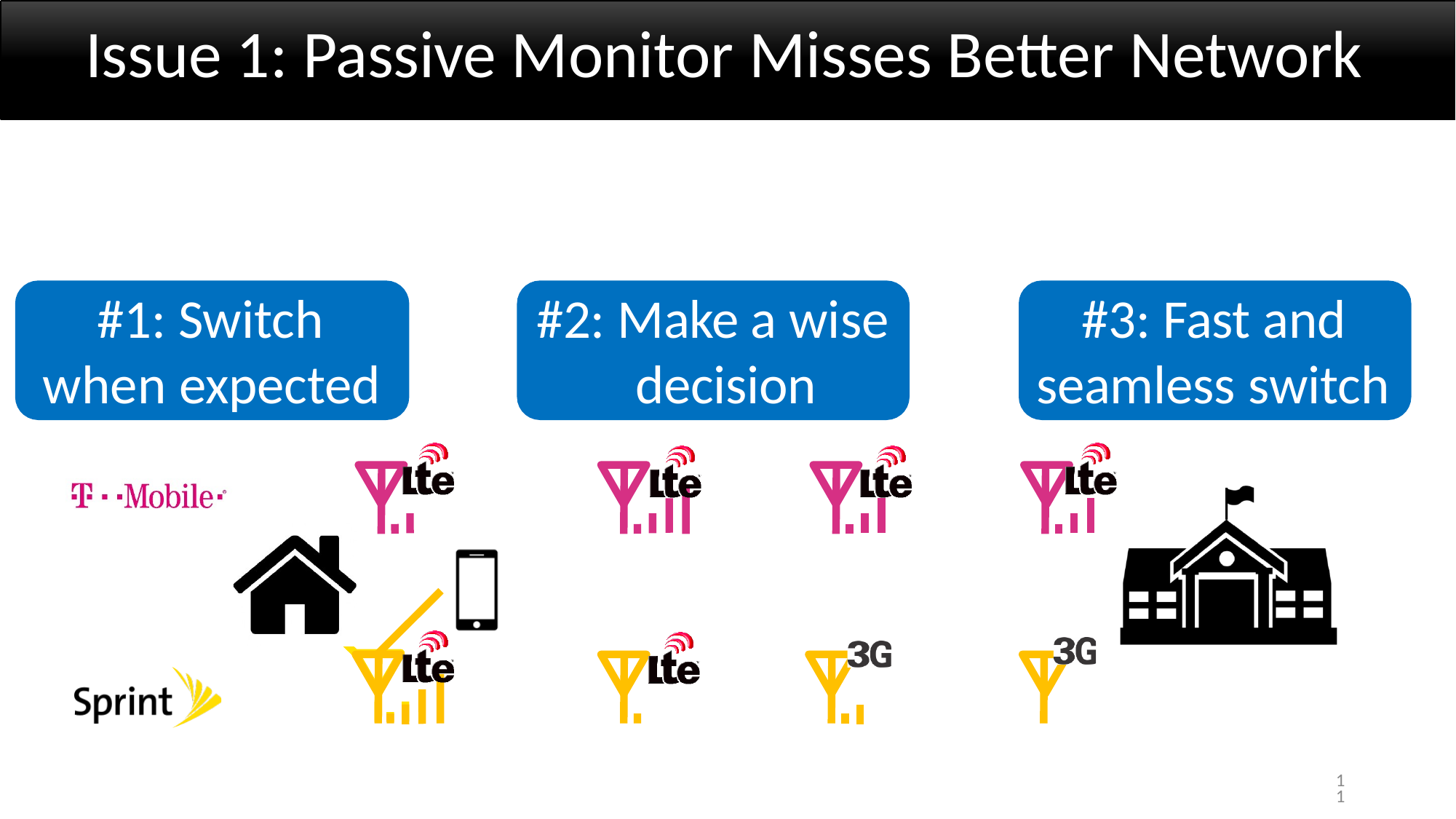

# Issue 1: Passive Monitor Misses Better Network

#1: Switch  when expected
#2: Make a wise  decision
#3: Fast and  seamless switch

11